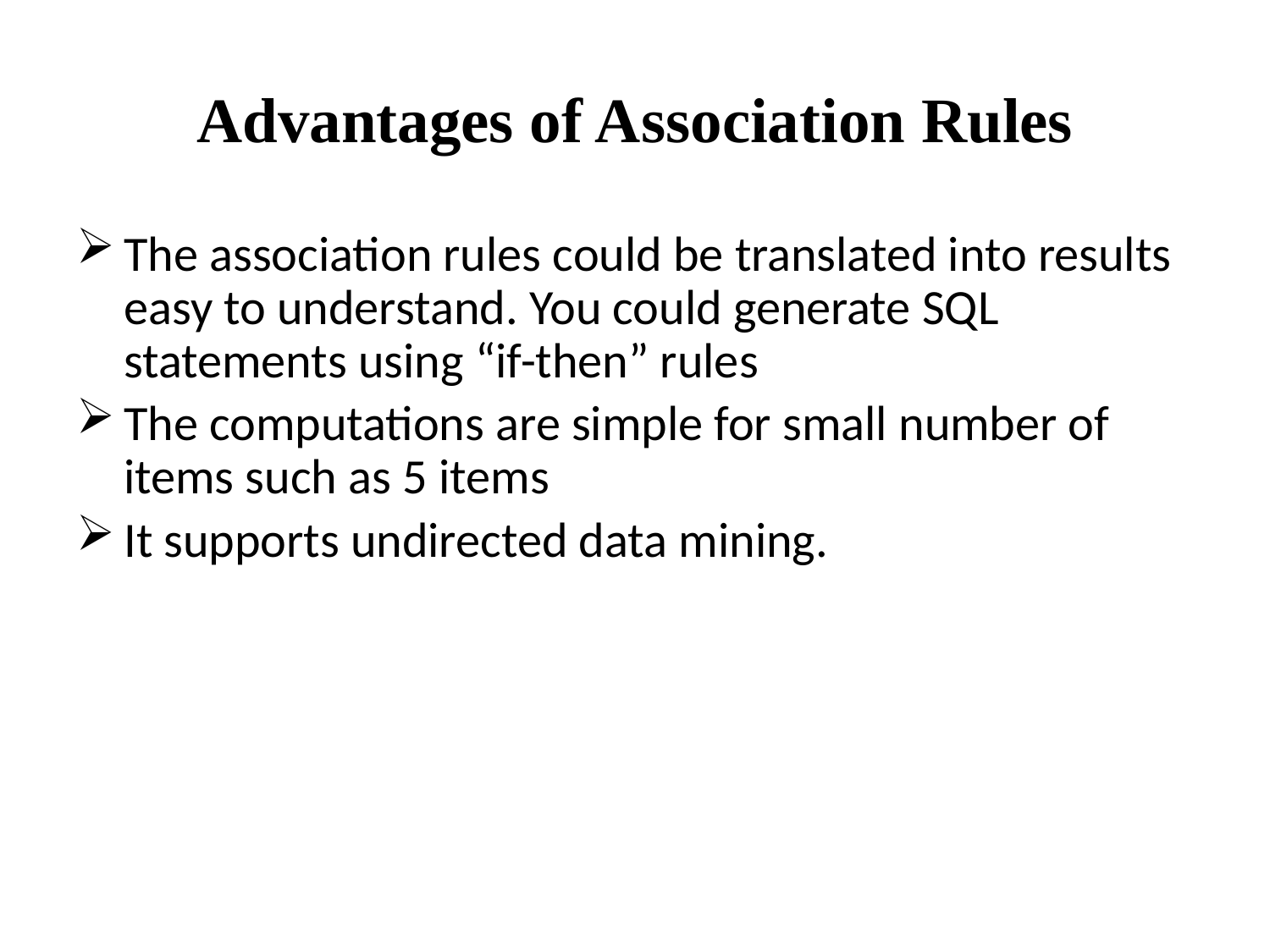

# Advantages of Association Rules
The association rules could be translated into results easy to understand. You could generate SQL statements using “if-then” rules
The computations are simple for small number of items such as 5 items
It supports undirected data mining.